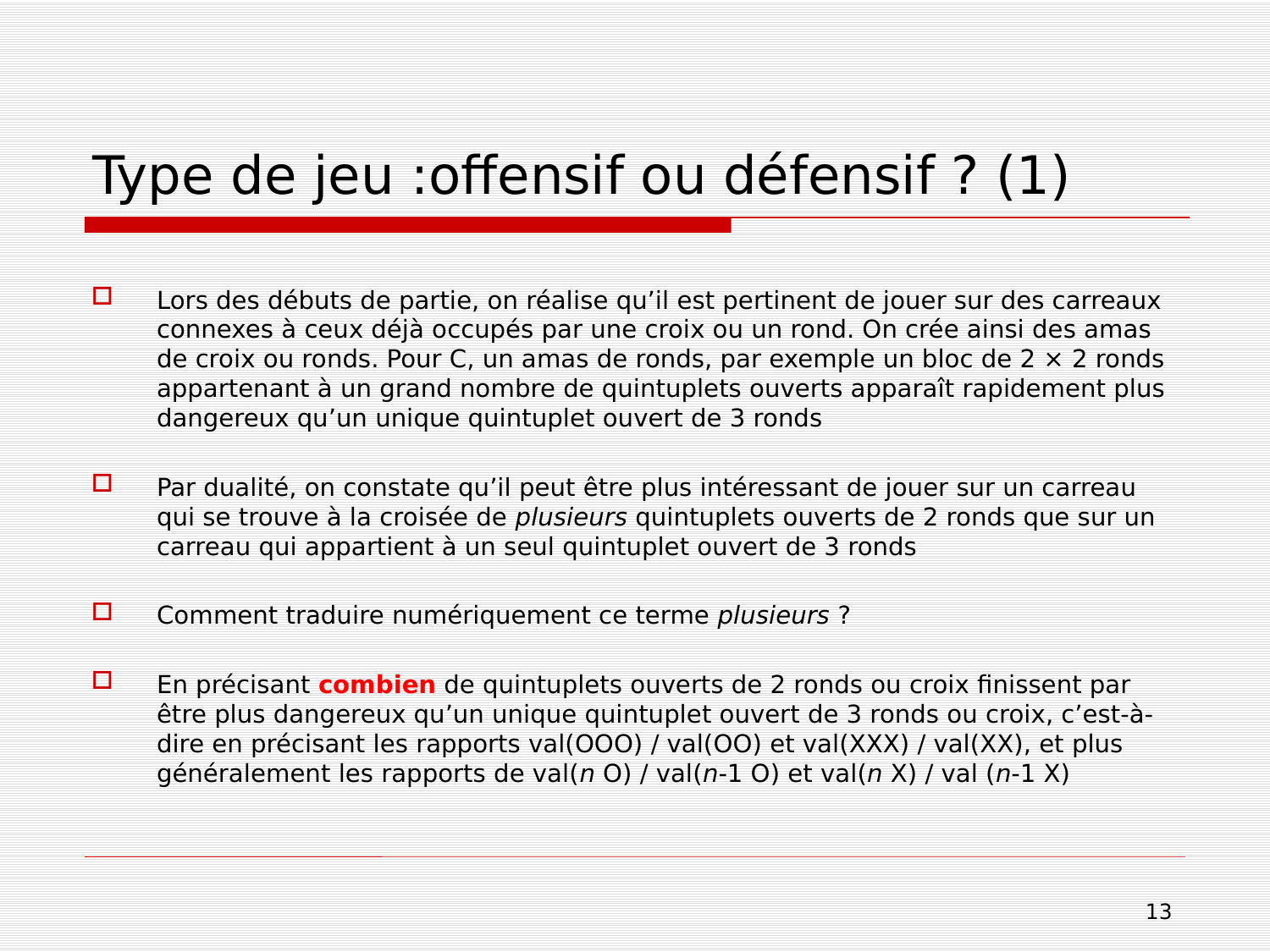

# Type de jeu :offensif ou défensif ? (1)

Lors des débuts de partie, on réalise qu’il est pertinent de jouer sur des carreaux connexes à ceux déjà occupés par une croix ou un rond. On crée ainsi des amas de croix ou ronds. Pour C, un amas de ronds, par exemple un bloc de 2 × 2 ronds appartenant à un grand nombre de quintuplets ouverts apparaît rapidement plus dangereux qu’un unique quintuplet ouvert de 3 ronds

Par dualité, on constate qu’il peut être plus intéressant de jouer sur un carreau qui se trouve à la croisée de plusieurs quintuplets ouverts de 2 ronds que sur un carreau qui appartient à un seul quintuplet ouvert de 3 ronds

Comment traduire numériquement ce terme plusieurs ?

En précisant combien de quintuplets ouverts de 2 ronds ou croix finissent par être plus dangereux qu’un unique quintuplet ouvert de 3 ronds ou croix, c’est-à-dire en précisant les rapports val(OOO) / val(OO) et val(XXX) / val(XX), et plus généralement les rapports de val(n O) / val(n-1 O) et val(n X) / val (n-1 X)

13